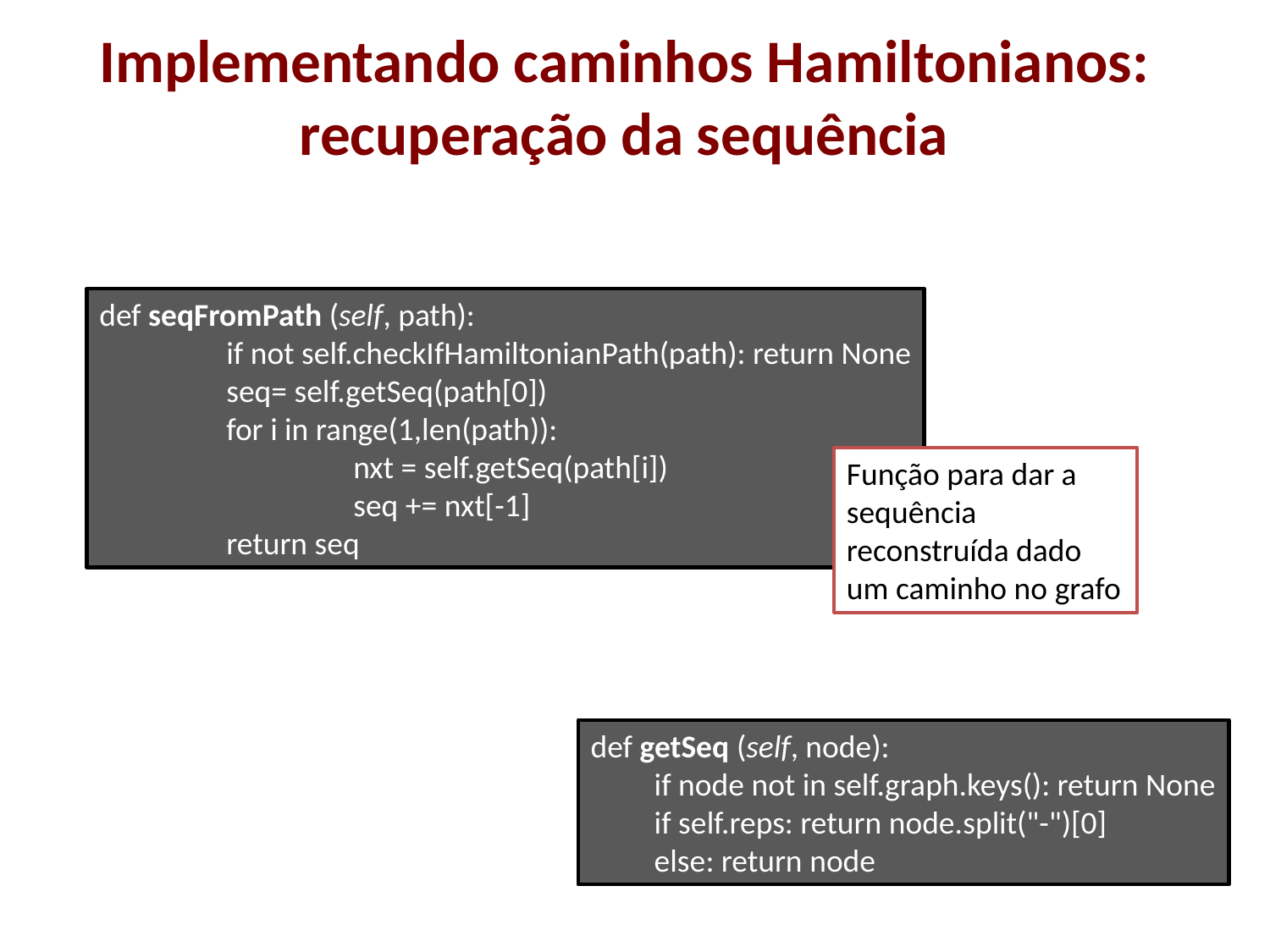

# Implementando caminhos Hamiltonianos: recuperação da sequência
def seqFromPath (self, path):
	if not self.checkIfHamiltonianPath(path): return None
	seq= self.getSeq(path[0])
	for i in range(1,len(path)):
		nxt = self.getSeq(path[i])
		seq += nxt[-1]
	return seq
Função para dar a sequência reconstruída dado um caminho no grafo
def getSeq (self, node):
if node not in self.graph.keys(): return None
if self.reps: return node.split("-")[0]
else: return node